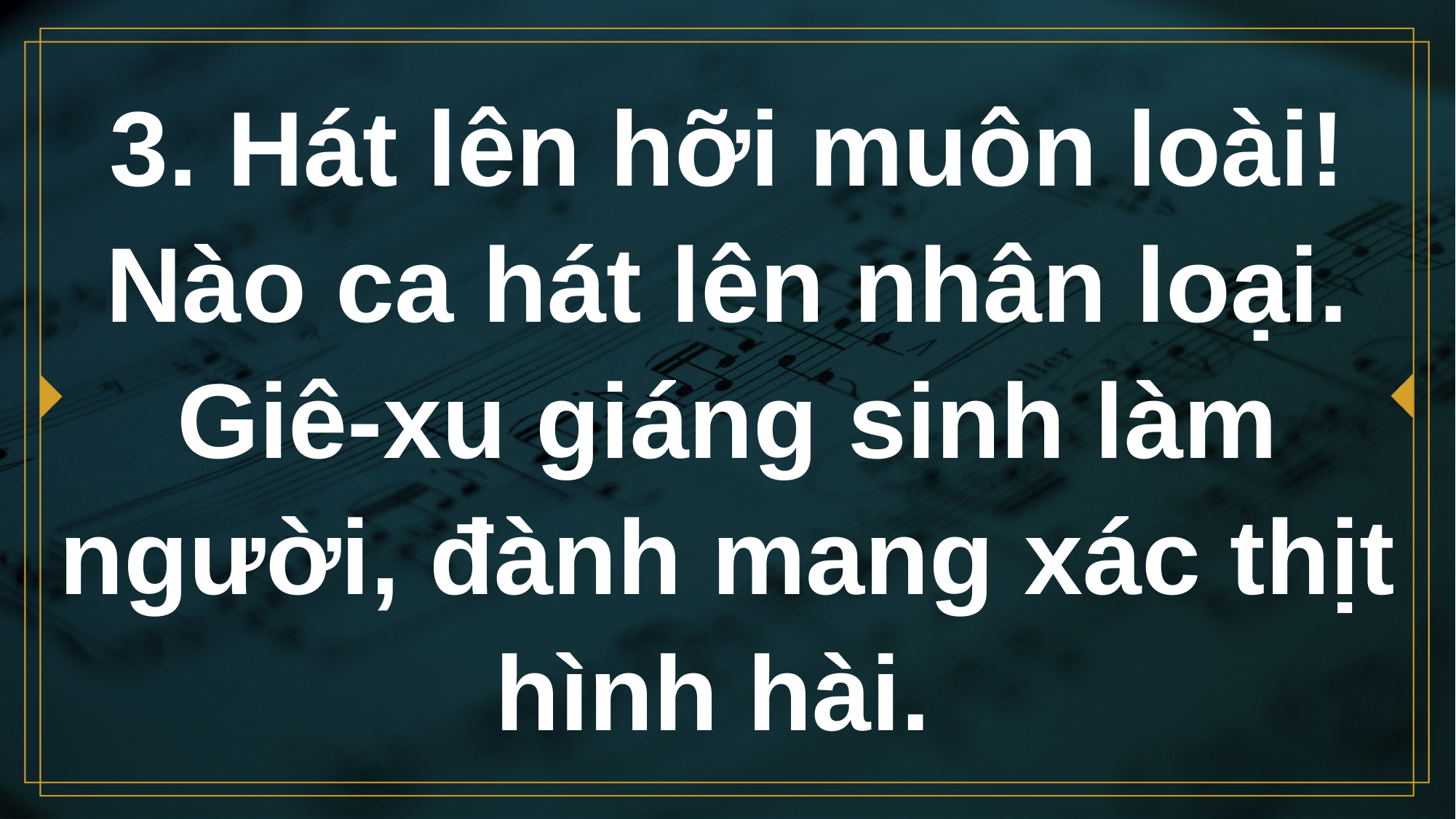

# 3. Hát lên hỡi muôn loài! Nào ca hát lên nhân loại. Giê-xu giáng sinh làm người, đành mang xác thịt hình hài.